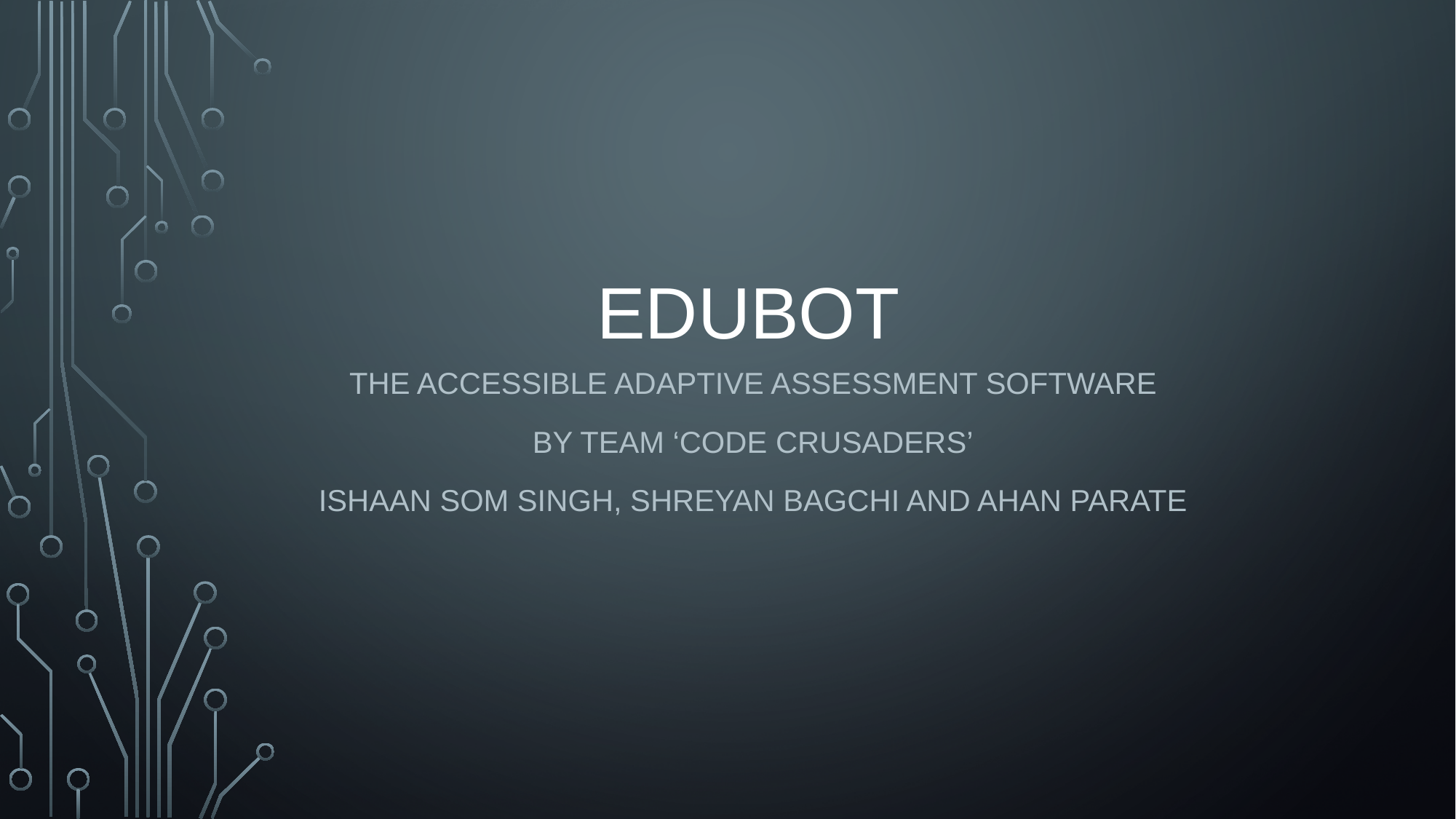

# EduBot
The accessible Adaptive Assessment Software
By Team ‘Code Crusaders’
Ishaan Som Singh, Shreyan Bagchi and Ahan Parate